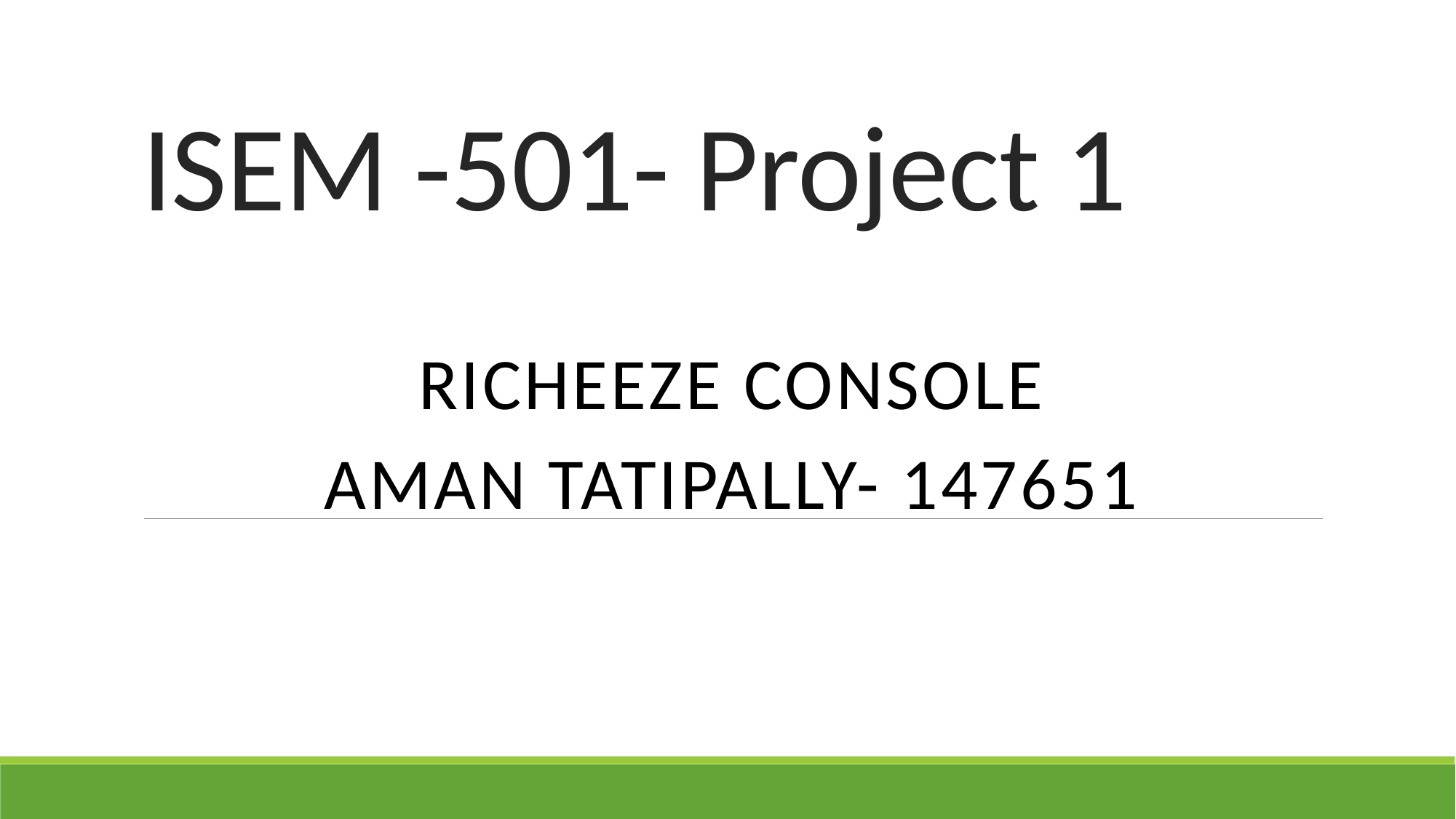

# ISEM -501- Project 1
RICheeze Console
Aman Tatipally- 147651